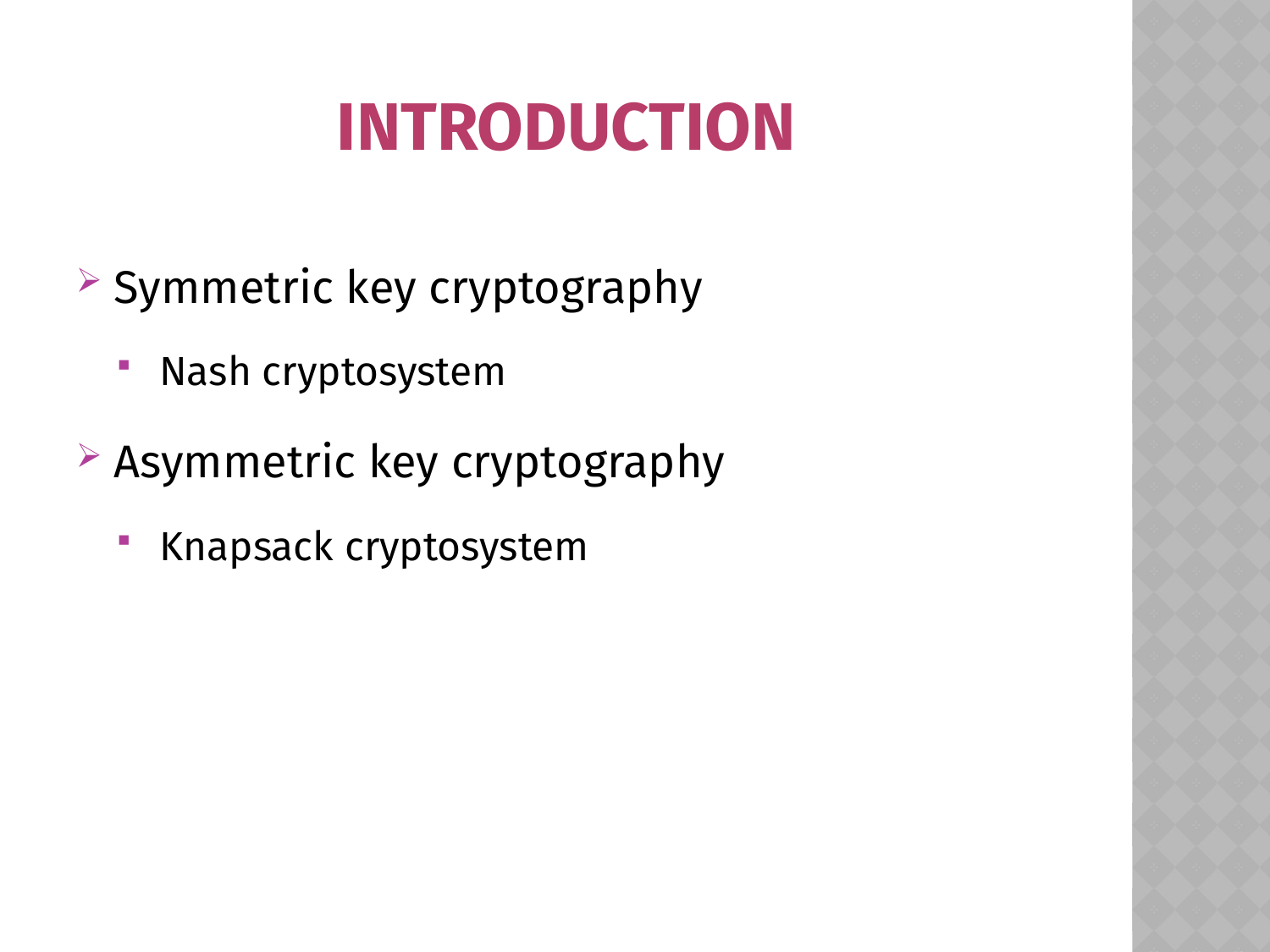

# Introduction
Symmetric key cryptography
 Nash cryptosystem
Asymmetric key cryptography
 Knapsack cryptosystem